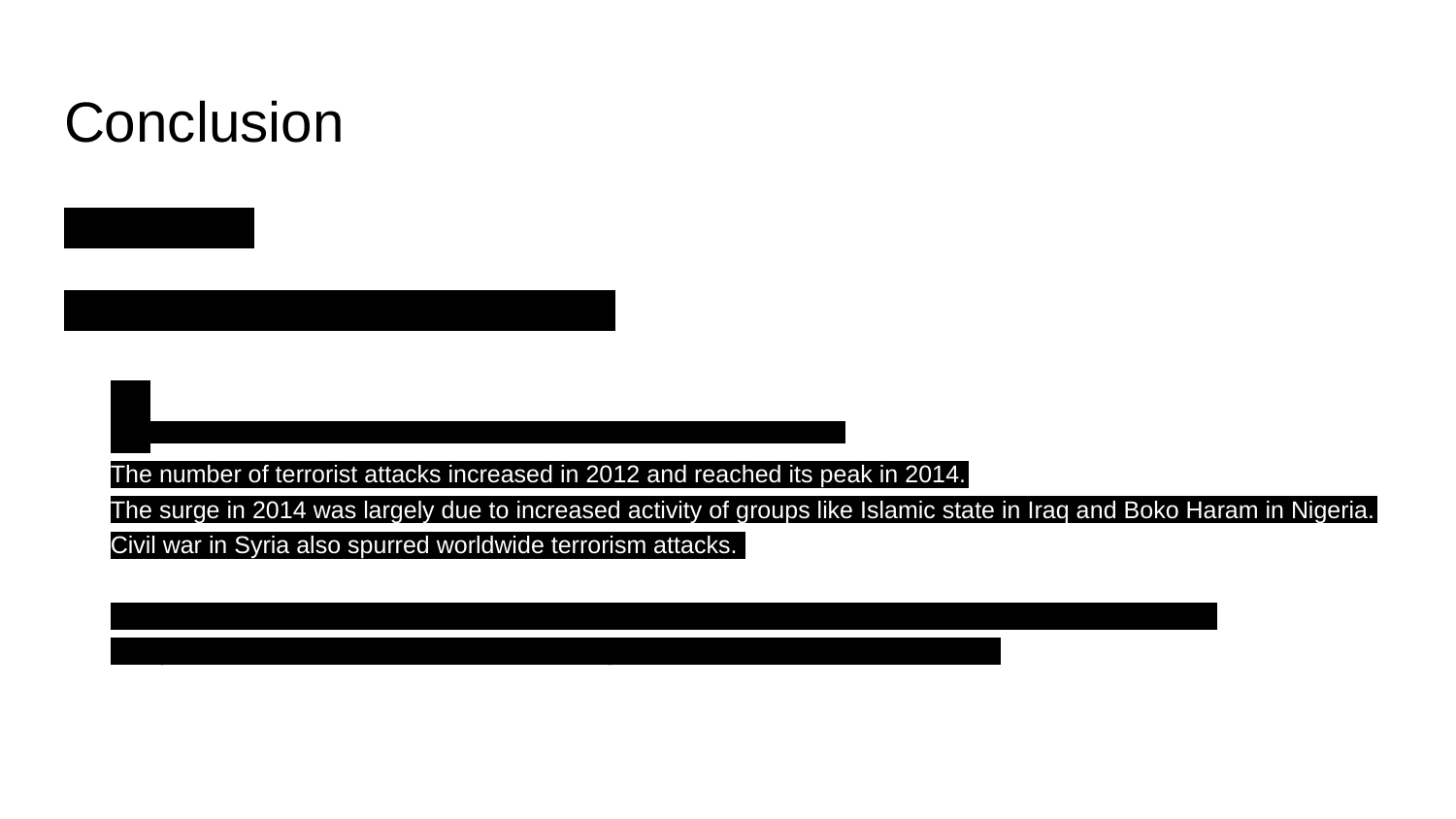

# Conclusion
Startup O/P
Taliban attacks on only South Asia
The number of terrorist attacks increased in 2012 and reached its peak in 2014.
The number of terrorist attacks increased in 2012 and reached its peak in 2014.
The surge in 2014 was largely due to increased activity of groups like Islamic state in Iraq and Boko Haram in Nigeria.
Civil war in Syria also spurred worldwide terrorism attacks.

Since Iraq had the most number of incidents, we decided to analyze the country’s trend over the years.
The peak in 2014 could be because of the Iraqi Civil War which continued till 2017.